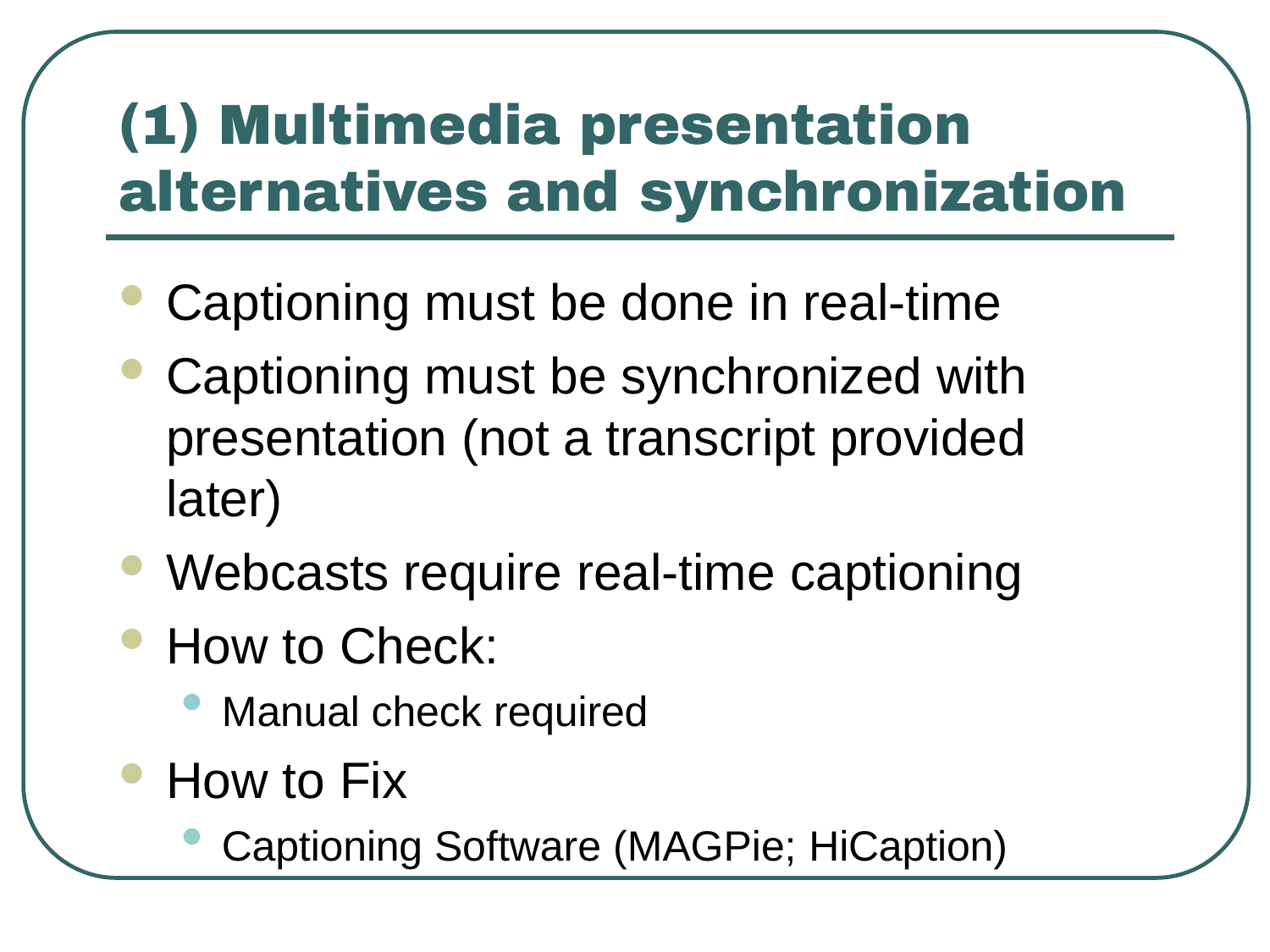

# (1) Multimedia presentation  alternatives and synchronization
Captioning must be done in real-time
Captioning must be synchronized with  presentation (not a transcript provided later)
Webcasts require real-time captioning
How to Check:
Manual check required
How to Fix
Captioning Software (MAGPie; HiCaption)